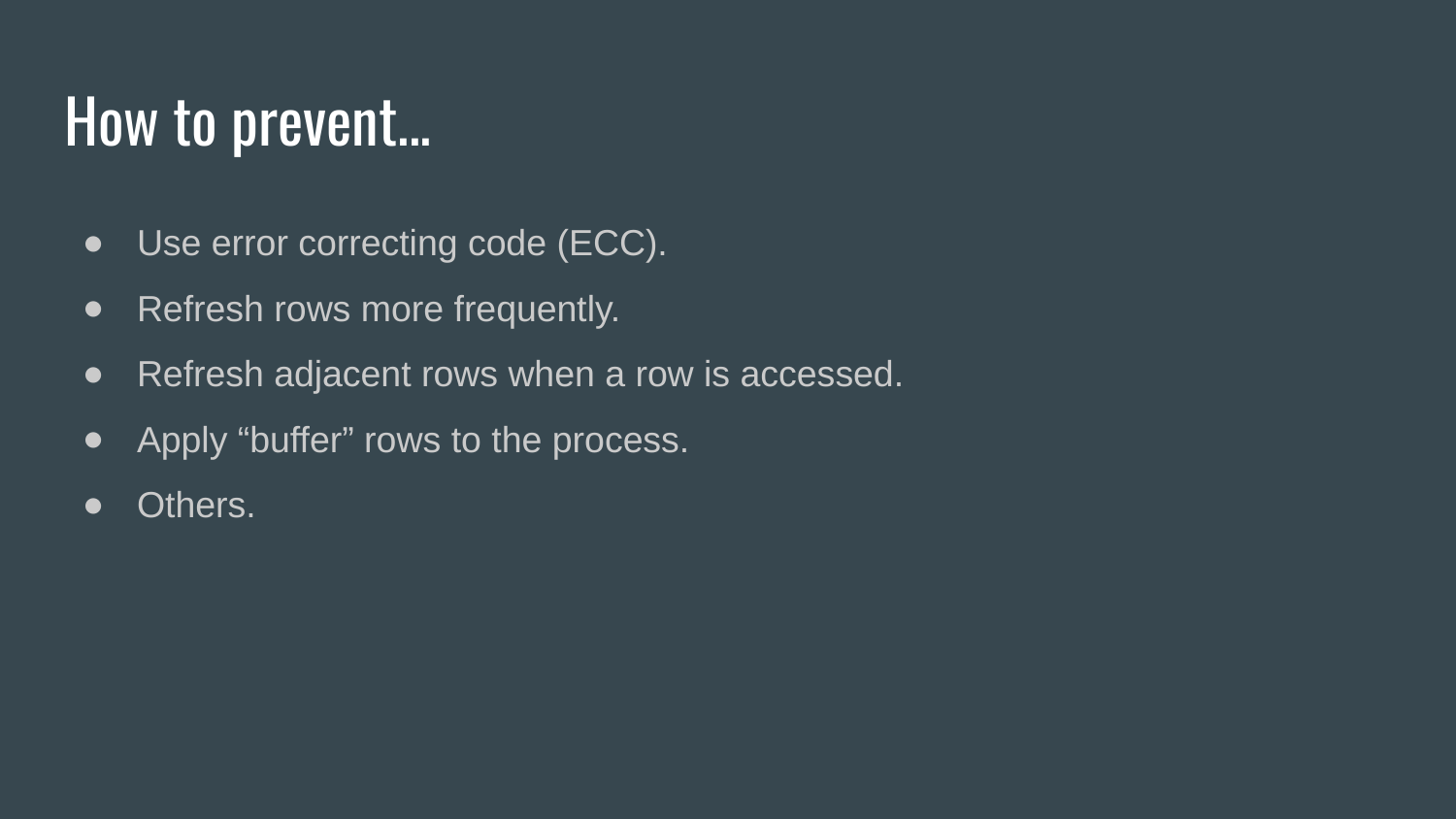

# How to prevent...
Use error correcting code (ECC).
Refresh rows more frequently.
Refresh adjacent rows when a row is accessed.
Apply “buffer” rows to the process.
Others.